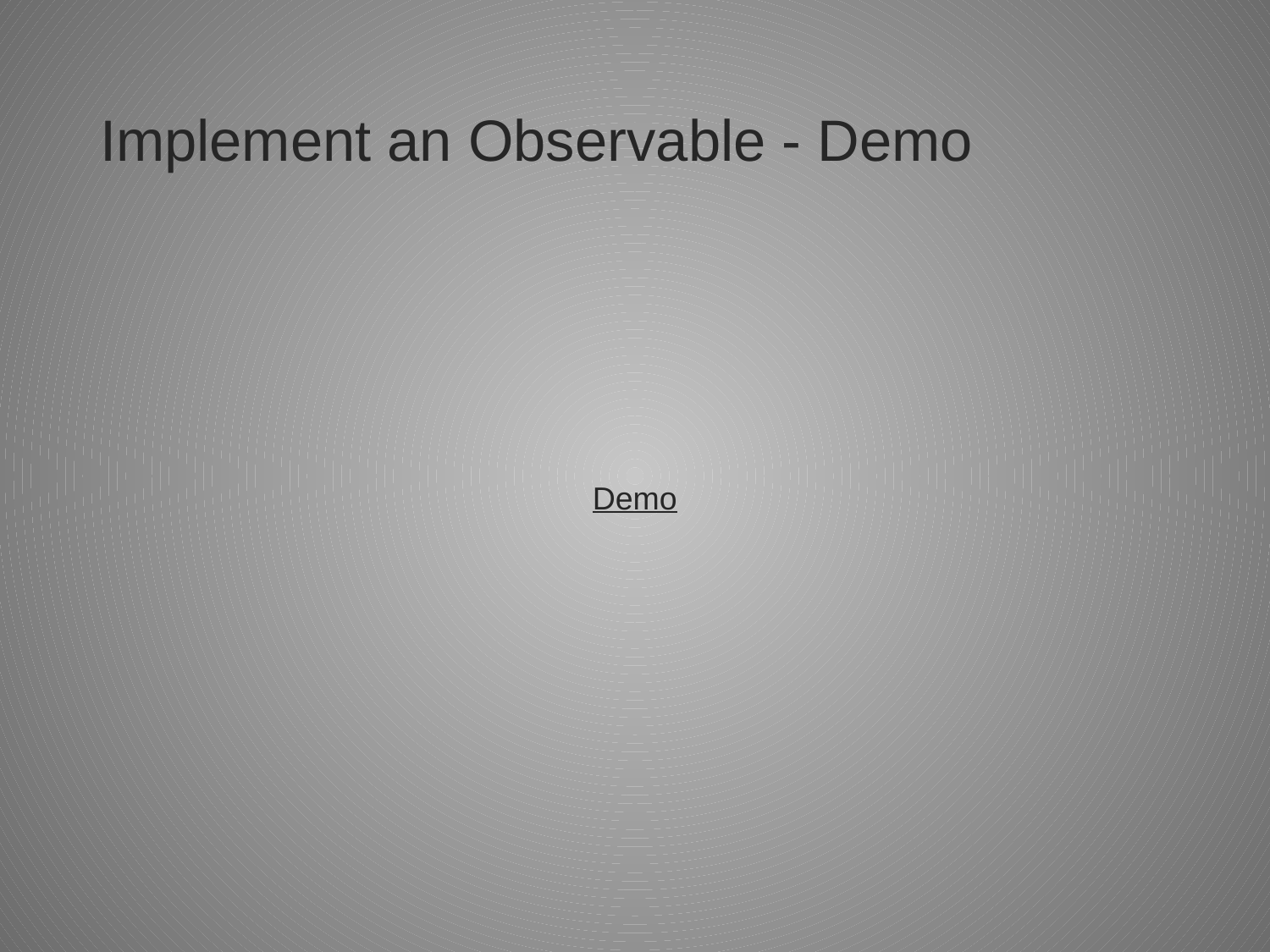

# Implement an Observable - Demo
Demo